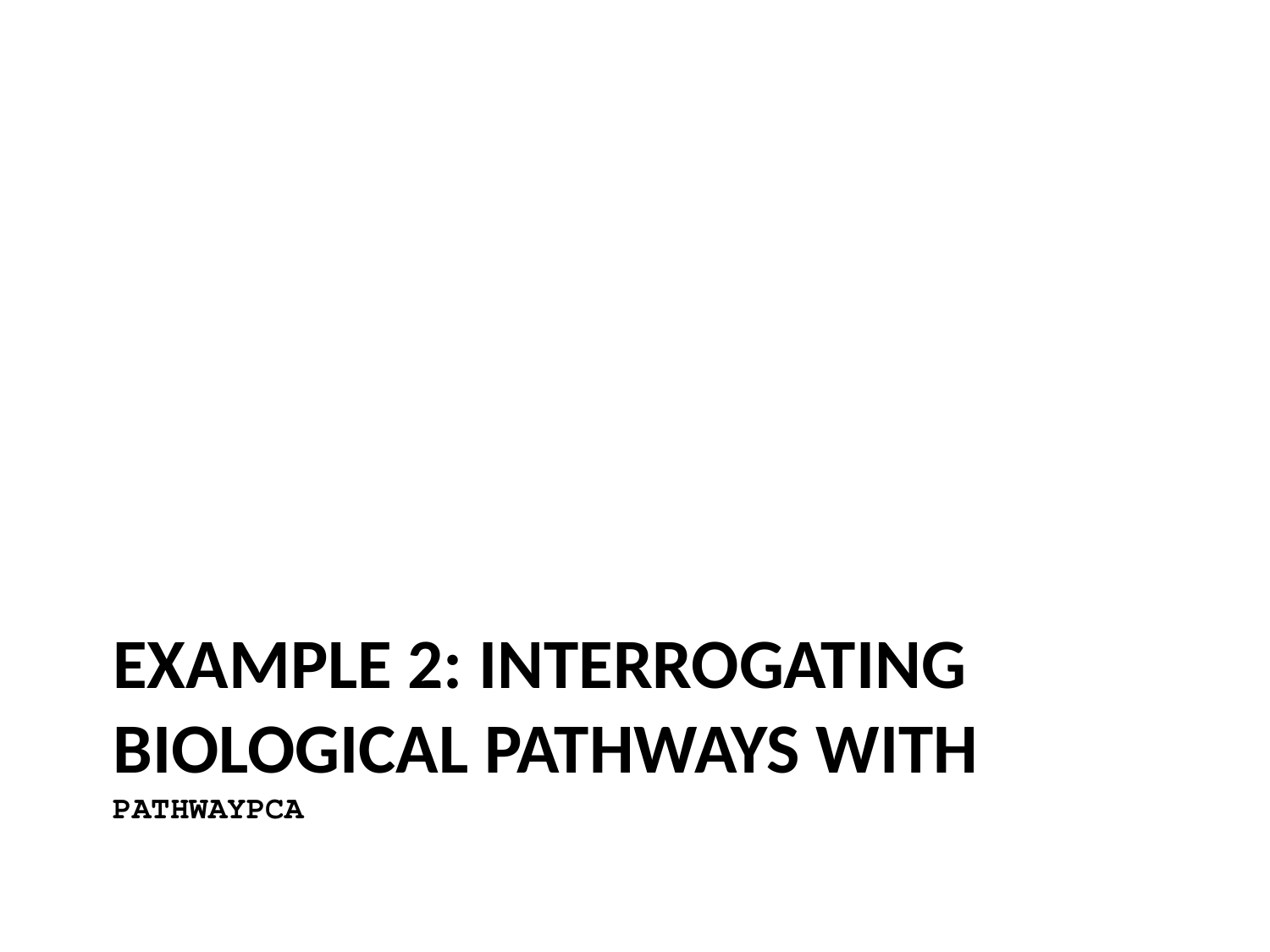

# Example 2: Interrogating Biological Pathways with pathwayPCA